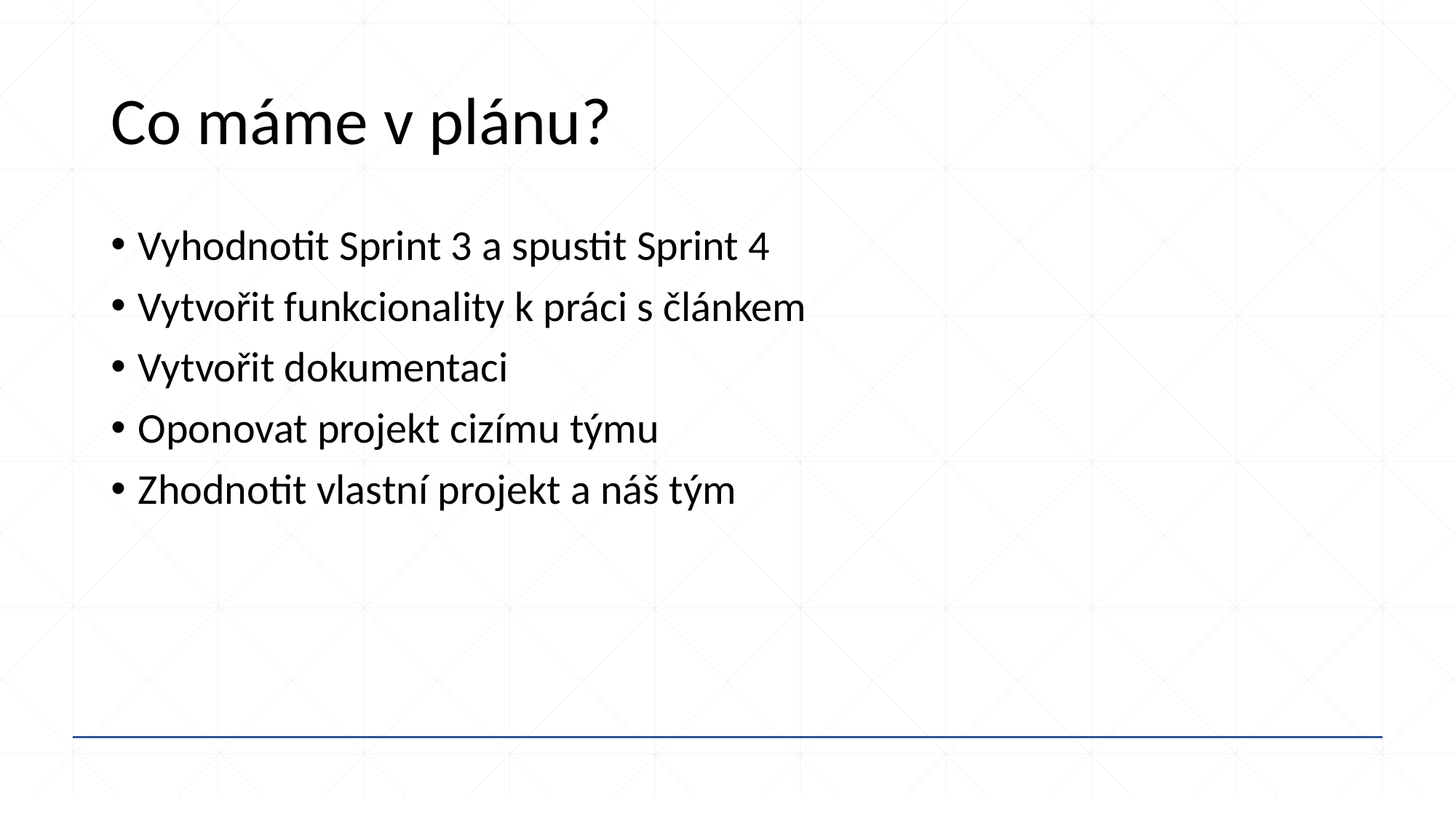

# Co máme v plánu?
Vyhodnotit Sprint 3 a spustit Sprint 4
Vytvořit funkcionality k práci s článkem
Vytvořit dokumentaci
Oponovat projekt cizímu týmu
Zhodnotit vlastní projekt a náš tým